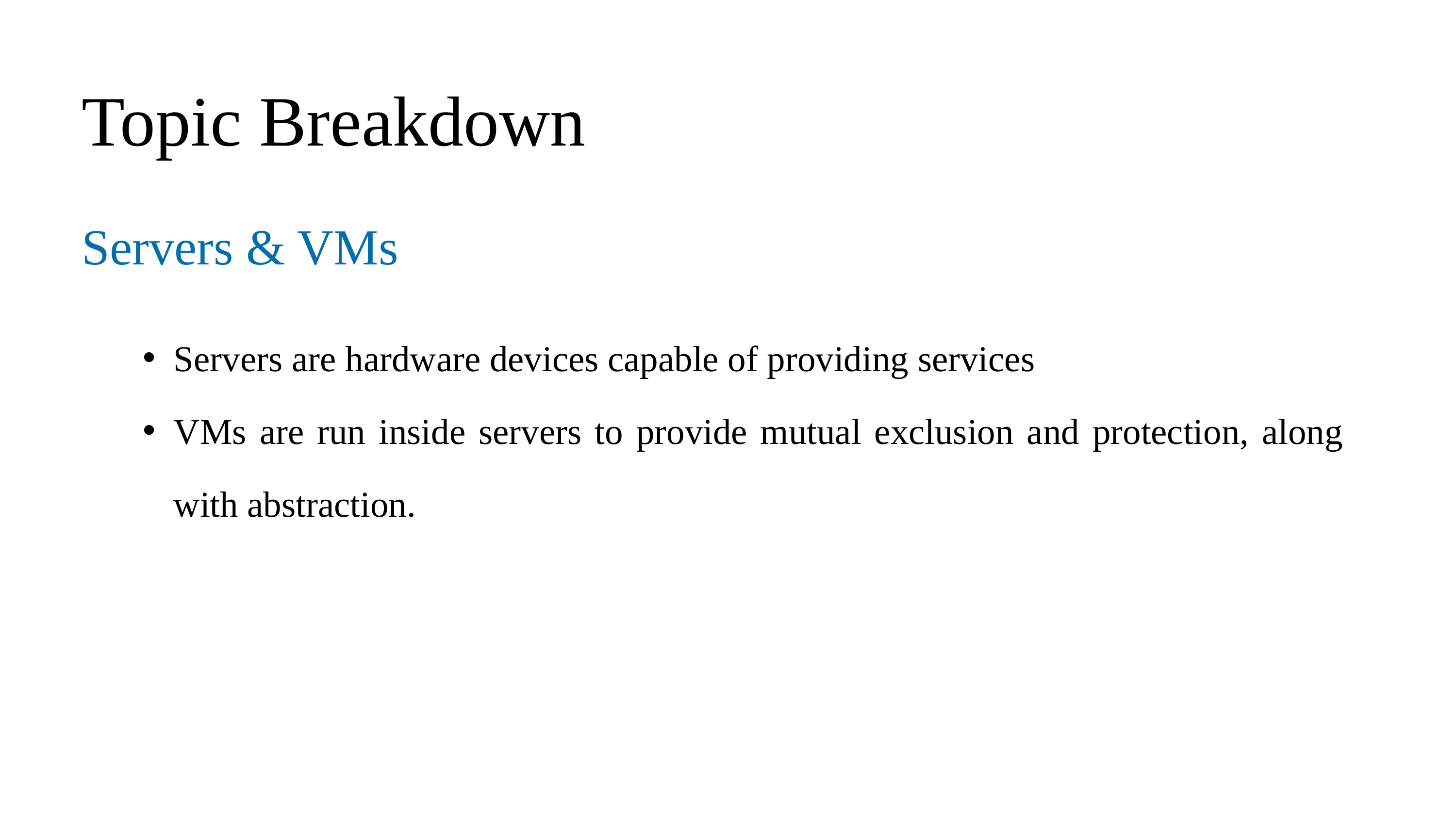

Topic Breakdown
Servers & VMs
Servers are hardware devices capable of providing services
VMs are run inside servers to provide mutual exclusion and protection, along with abstraction.